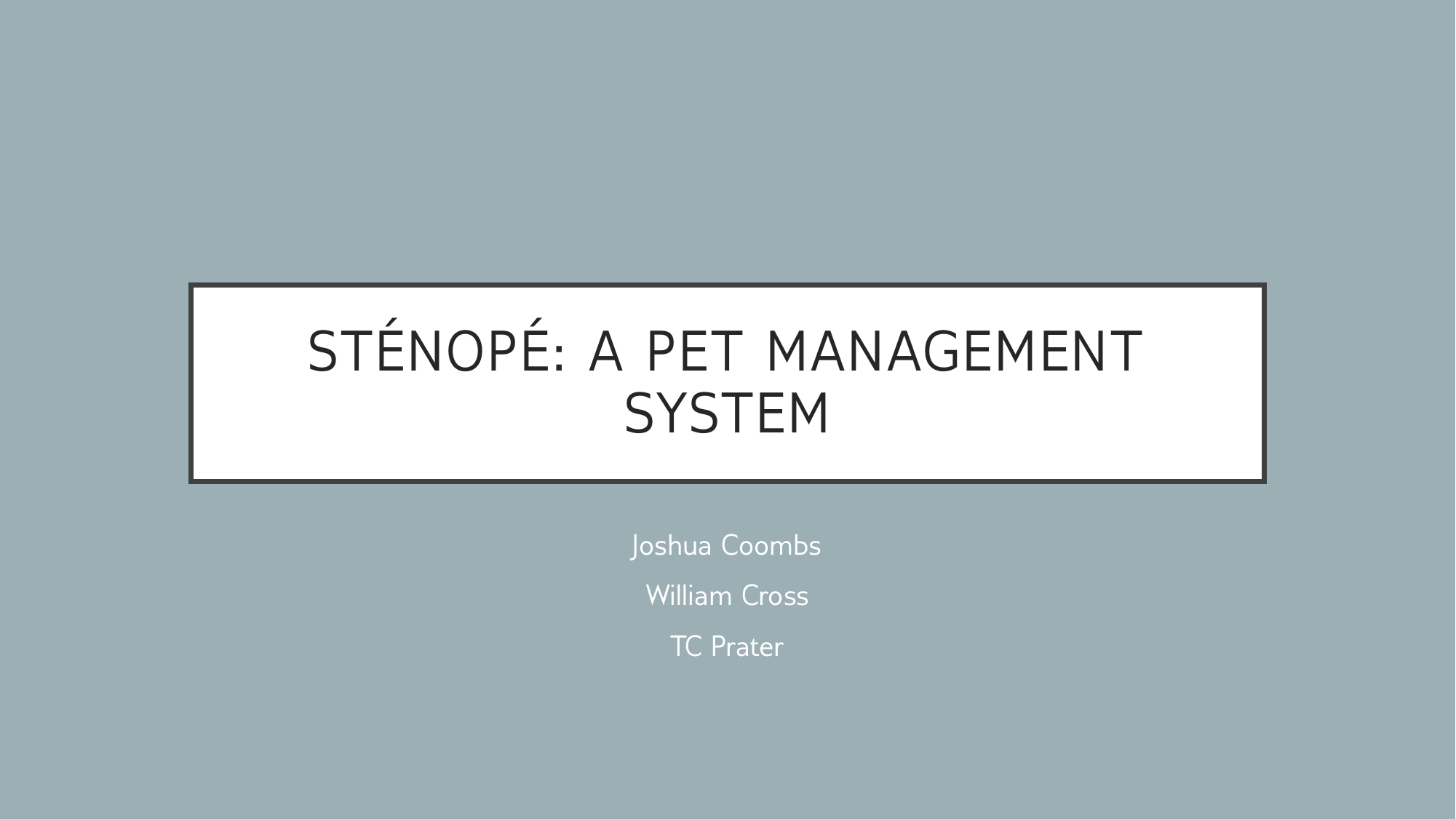

# Sténopé: A Pet Management System
Joshua Coombs
William Cross
TC Prater